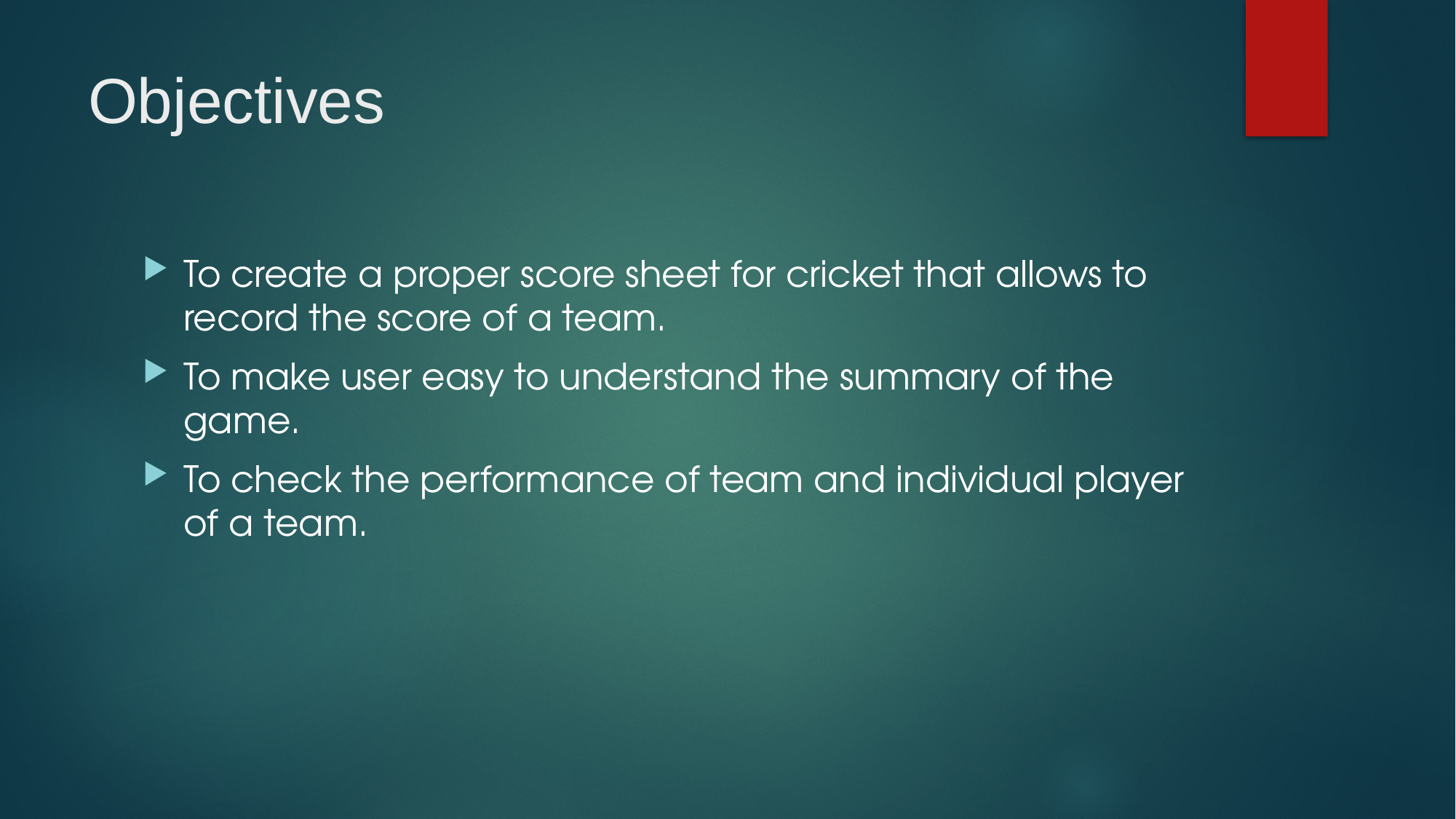

# Objectives
To create a proper score sheet for cricket that allows to record the score of a team.
To make user easy to understand the summary of the game.
To check the performance of team and individual player of a team.